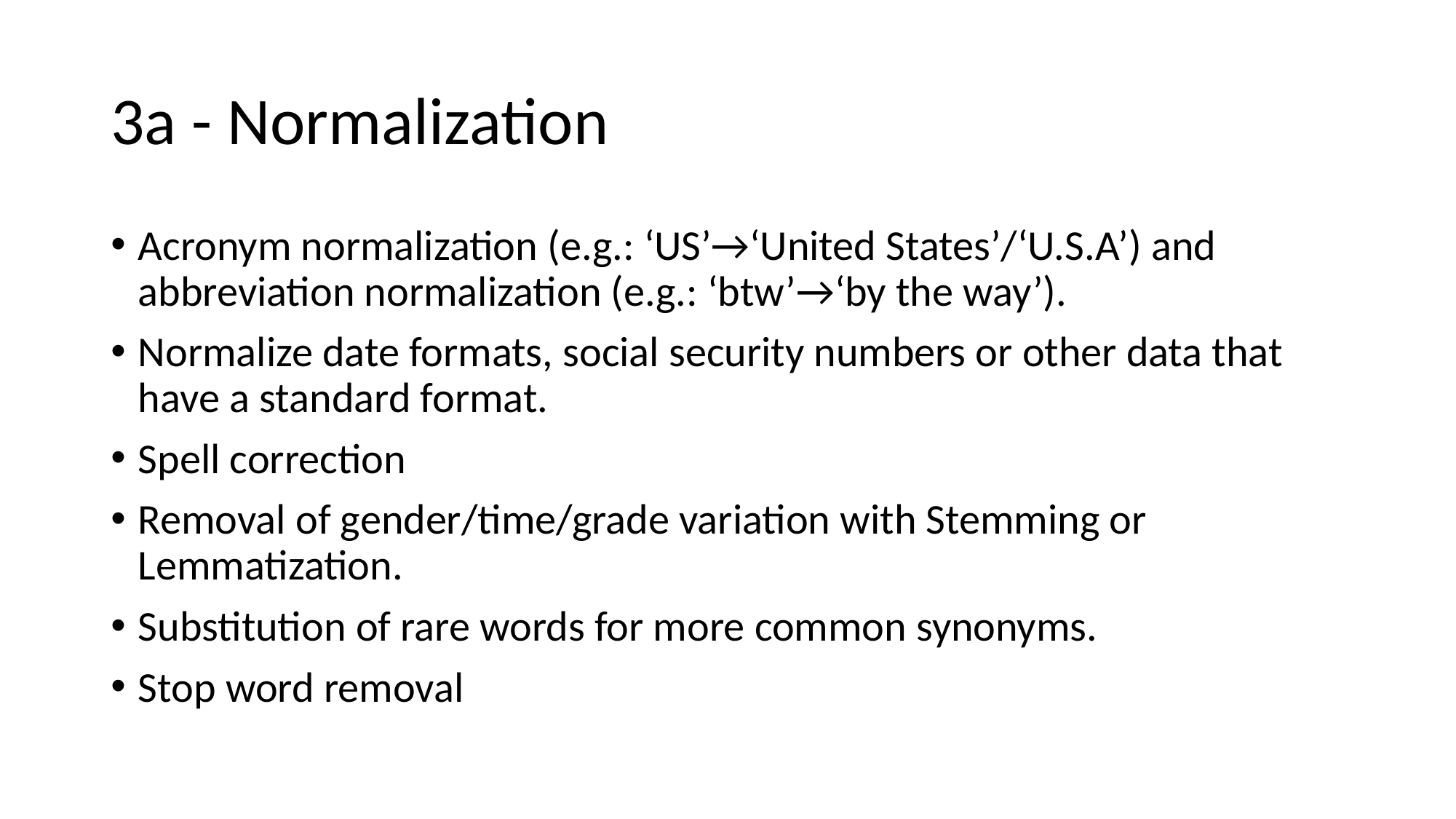

# 3a - Normalization
Acronym normalization (e.g.: ‘US’→‘United States’/‘U.S.A’) and abbreviation normalization (e.g.: ‘btw’→‘by the way’).
Normalize date formats, social security numbers or other data that have a standard format.
Spell correction
Removal of gender/time/grade variation with Stemming or Lemmatization.
Substitution of rare words for more common synonyms.
Stop word removal